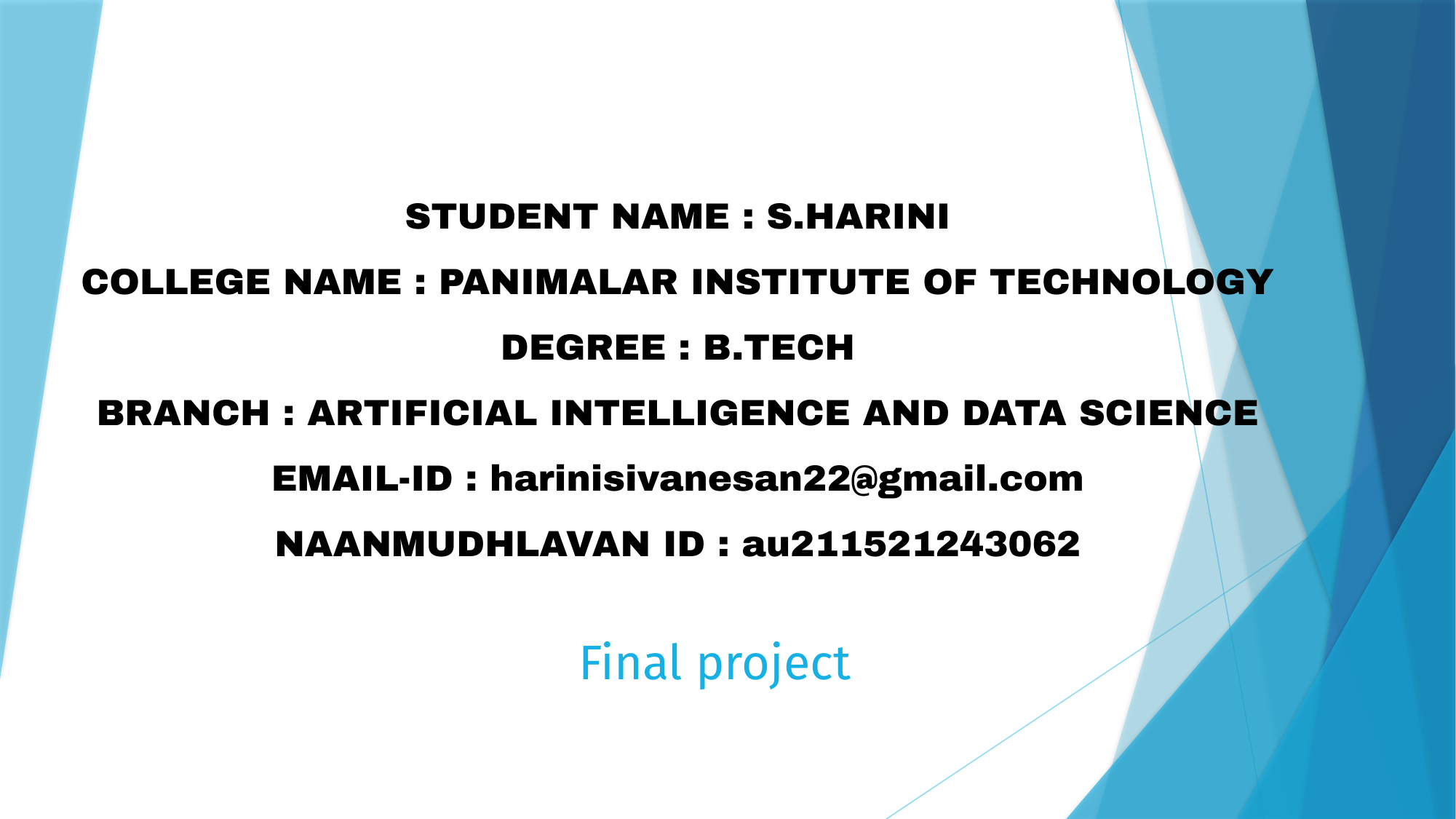

# STUDENT NAME : S.HARINI COLLEGE NAME : PANIMALAR INSTITUTE OF TECHNOLOGY DEGREE : B.TECH BRANCH : ARTIFICIAL INTELLIGENCE AND DATA SCIENCE EMAIL-ID : harinisivanesan22@gmail.com NAANMUDHLAVAN ID : au211521243062
Final project